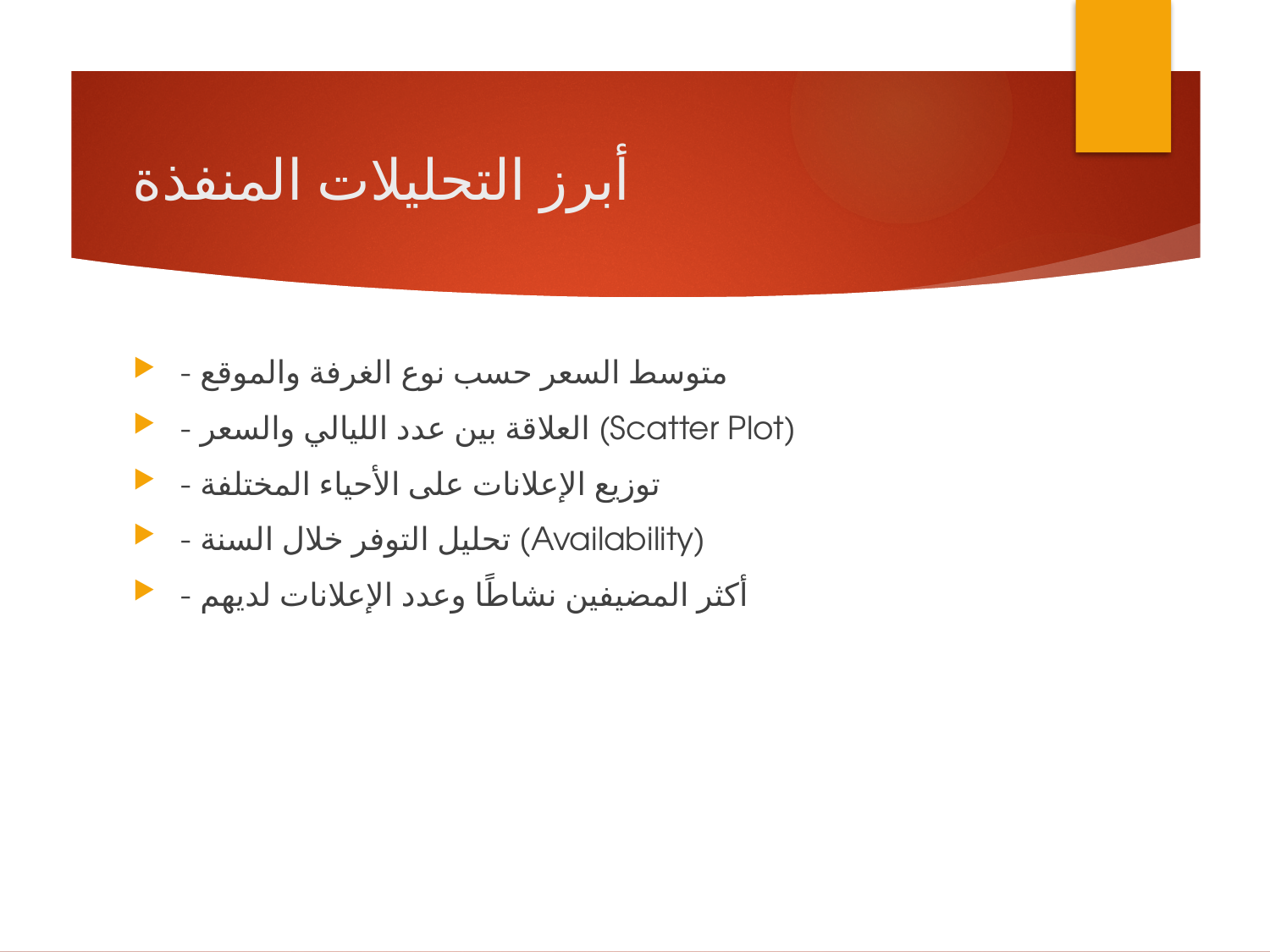

# أبرز التحليلات المنفذة
- متوسط السعر حسب نوع الغرفة والموقع
- العلاقة بين عدد الليالي والسعر (Scatter Plot)
- توزيع الإعلانات على الأحياء المختلفة
- تحليل التوفر خلال السنة (Availability)
- أكثر المضيفين نشاطًا وعدد الإعلانات لديهم